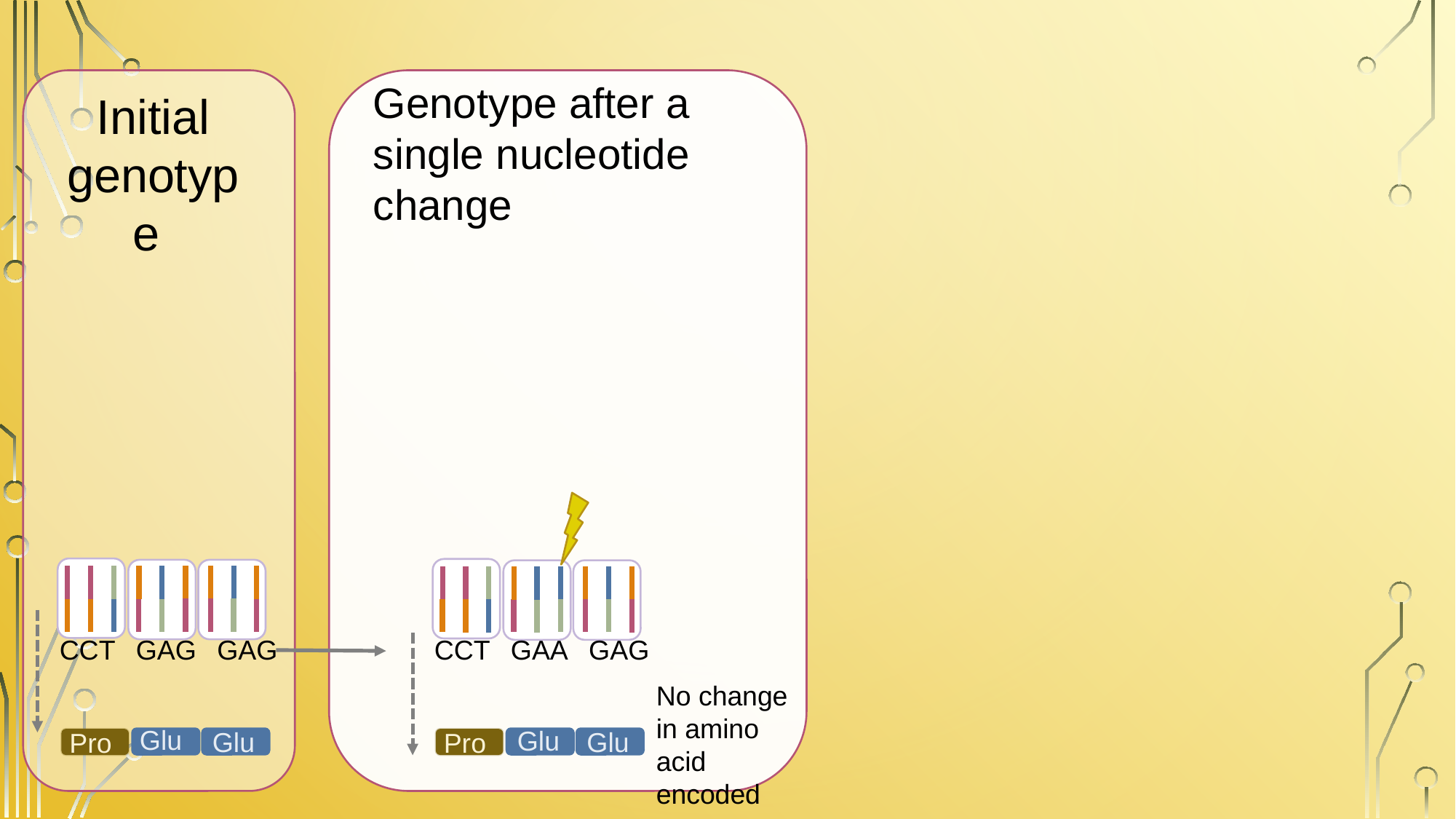

Genotype after a single nucleotide change
Initial genotype

CCT    GAG    GAG
CCT    GAA    GAG
No change in amino acid encoded
Glu
Glu
Glu
Glu
Pro
Pro